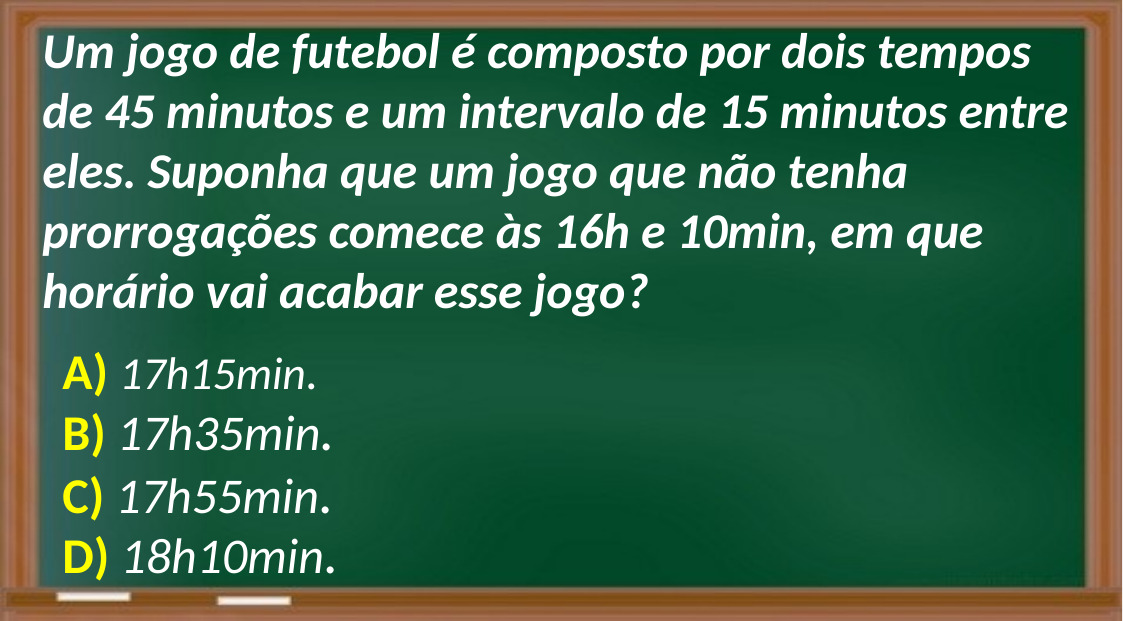

Um jogo de futebol é composto por dois tempos de 45 minutos e um intervalo de 15 minutos entre eles. Suponha que um jogo que não tenha prorrogações comece às 16h e 10min, em que horário vai acabar esse jogo?
A) 17h15min.
B) 17h35min.
C) 17h55min.
D) 18h10min.